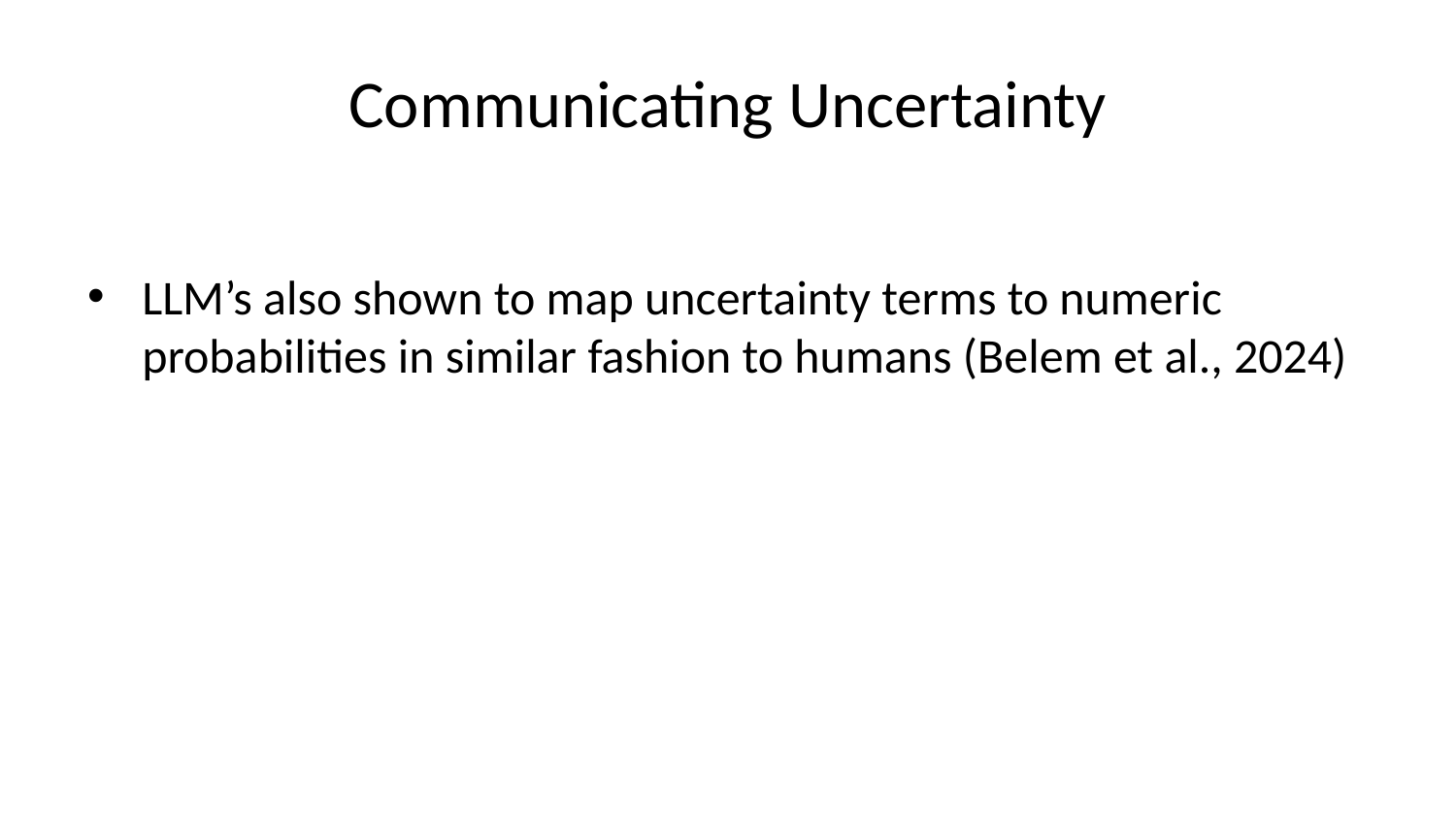

# Communicating Uncertainty

LLM’s also shown to map uncertainty terms to numeric probabilities in similar fashion to humans (Belem et al., 2024)